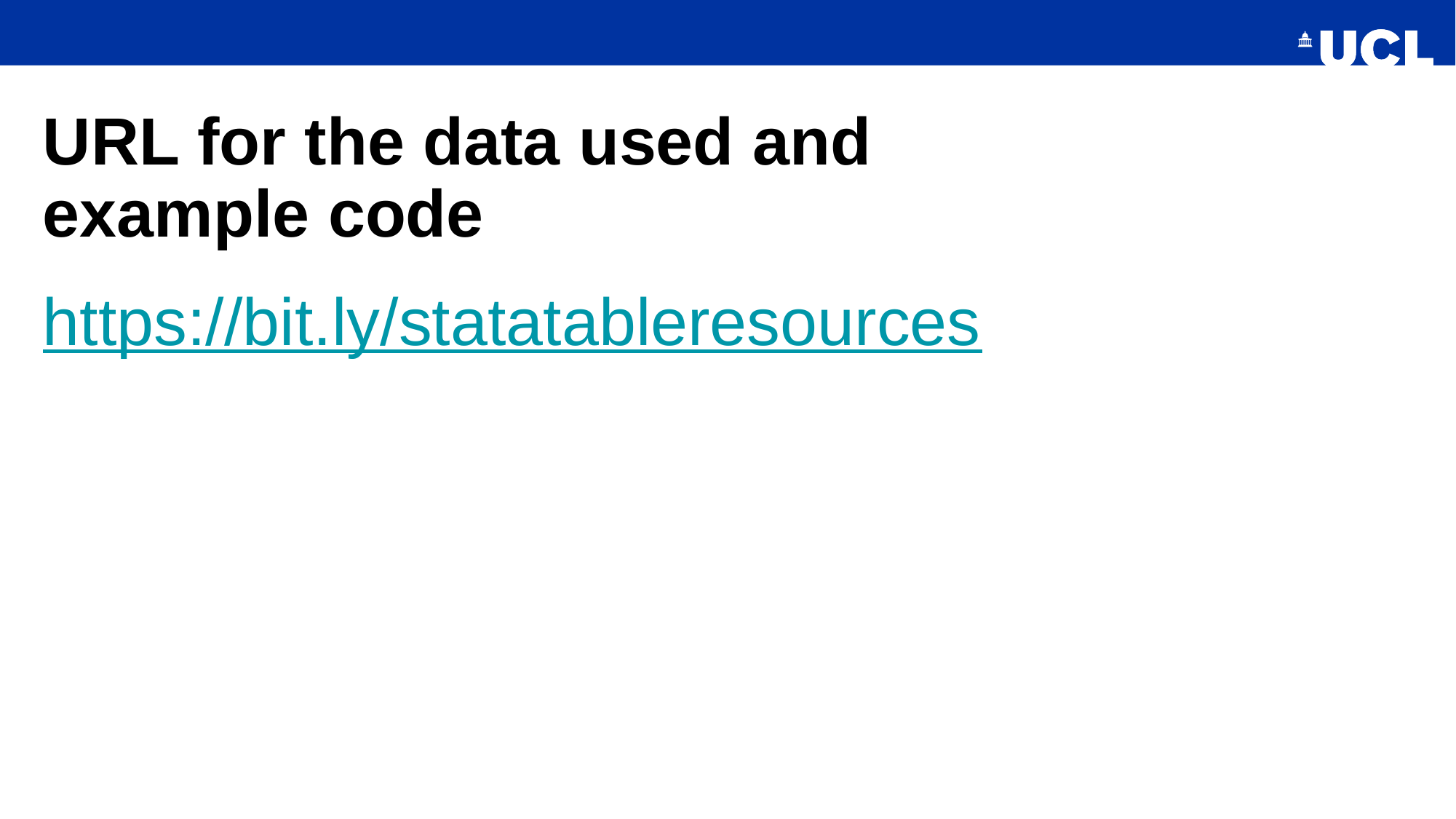

# URL for the data used and example code
https://bit.ly/statatableresources